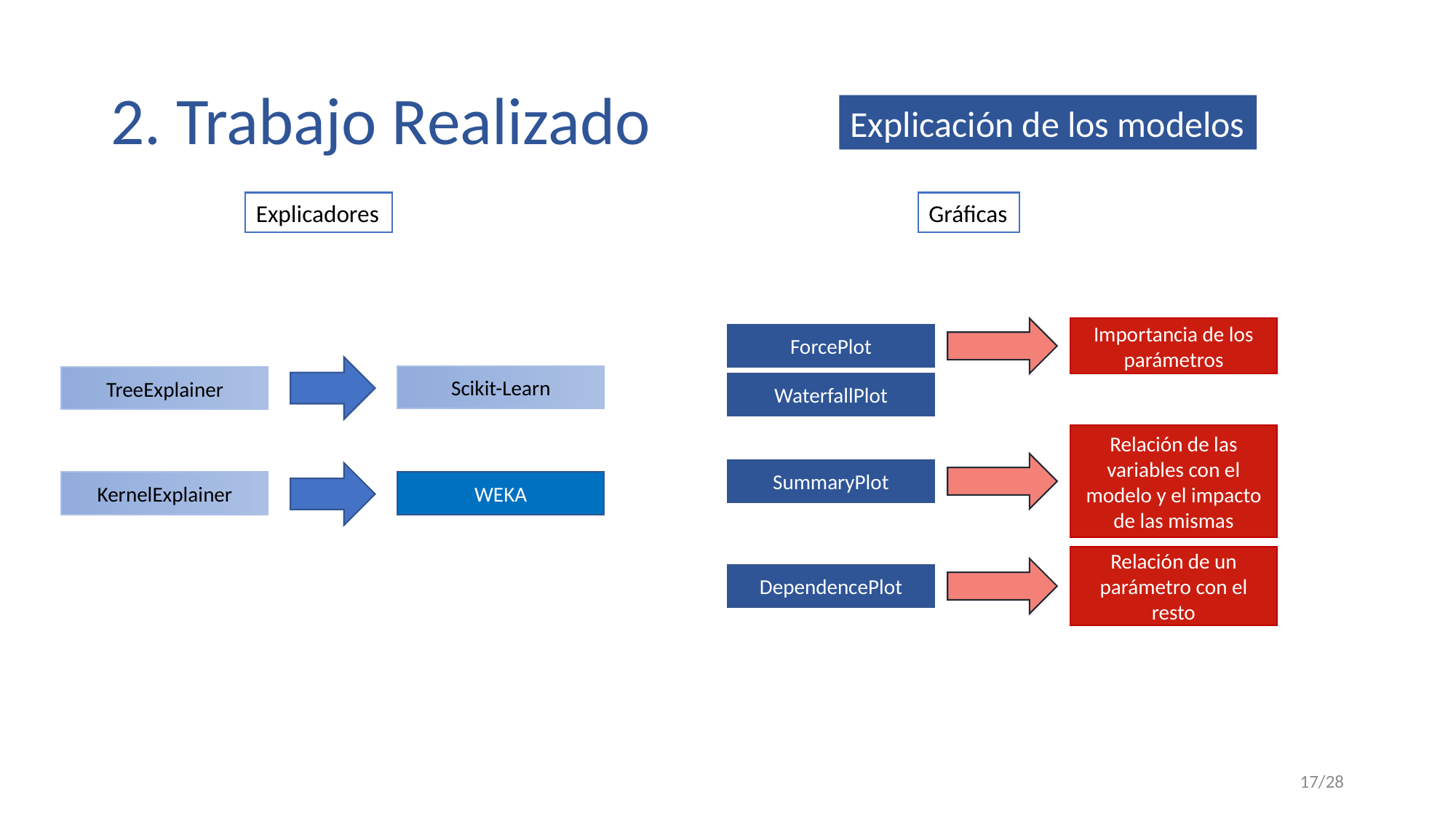

2. Trabajo Realizado
Explicación de los modelos
Explicadores
Gráficas

Importancia de los parámetros
ForcePlot

Scikit-Learn
TreeExplainer
WaterfallPlot
Relación de las variables con el modelo y el impacto de las mismas

SummaryPlot

KernelExplainer
WEKA

Relación de un parámetro con el resto
DependencePlot
17/28